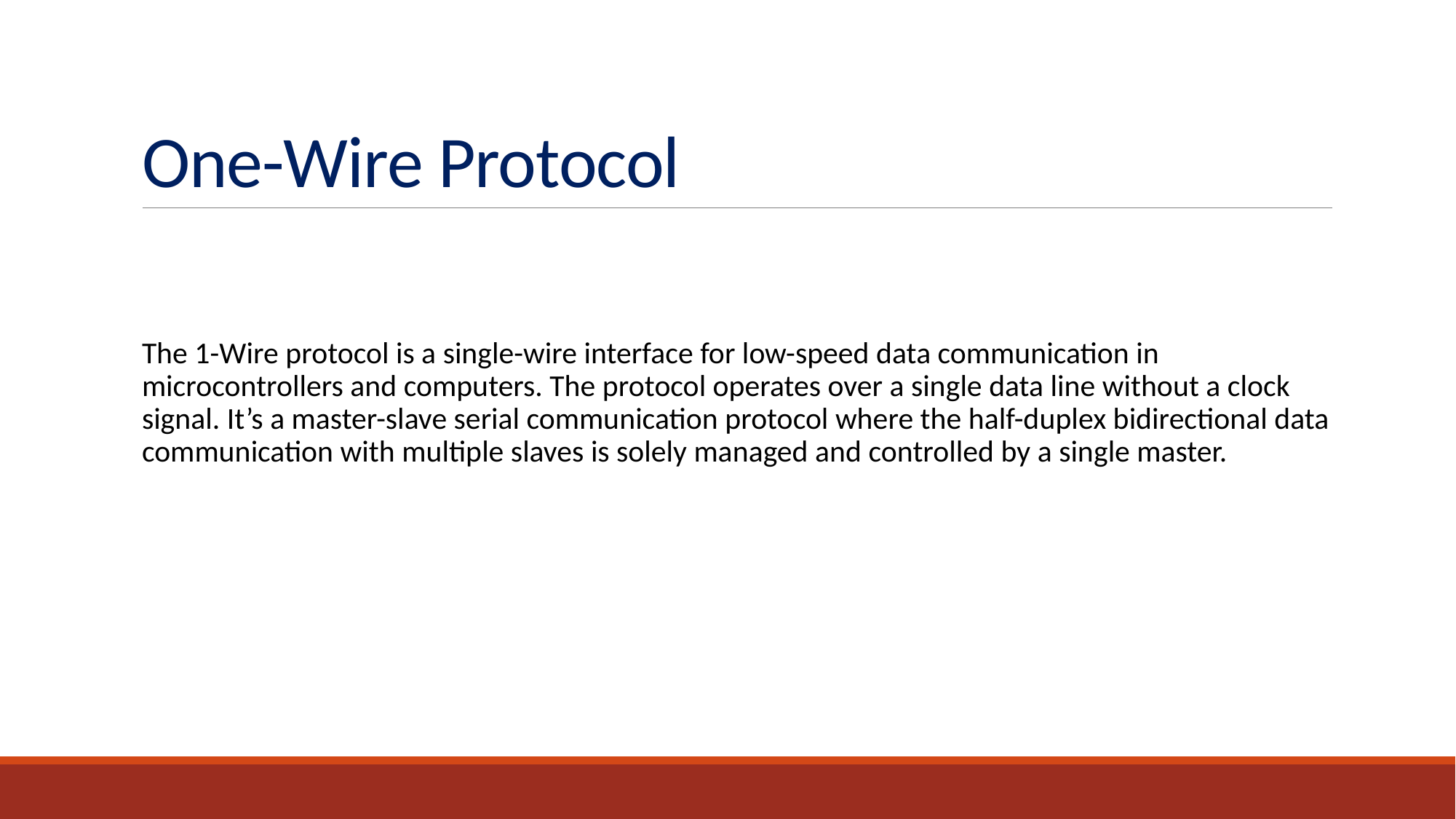

# One-Wire Protocol

The 1-Wire protocol is a single-wire interface for low-speed data communication in microcontrollers and computers. The protocol operates over a single data line without a clock signal. It’s a master-slave serial communication protocol where the half-duplex bidirectional data communication with multiple slaves is solely managed and controlled by a single master.